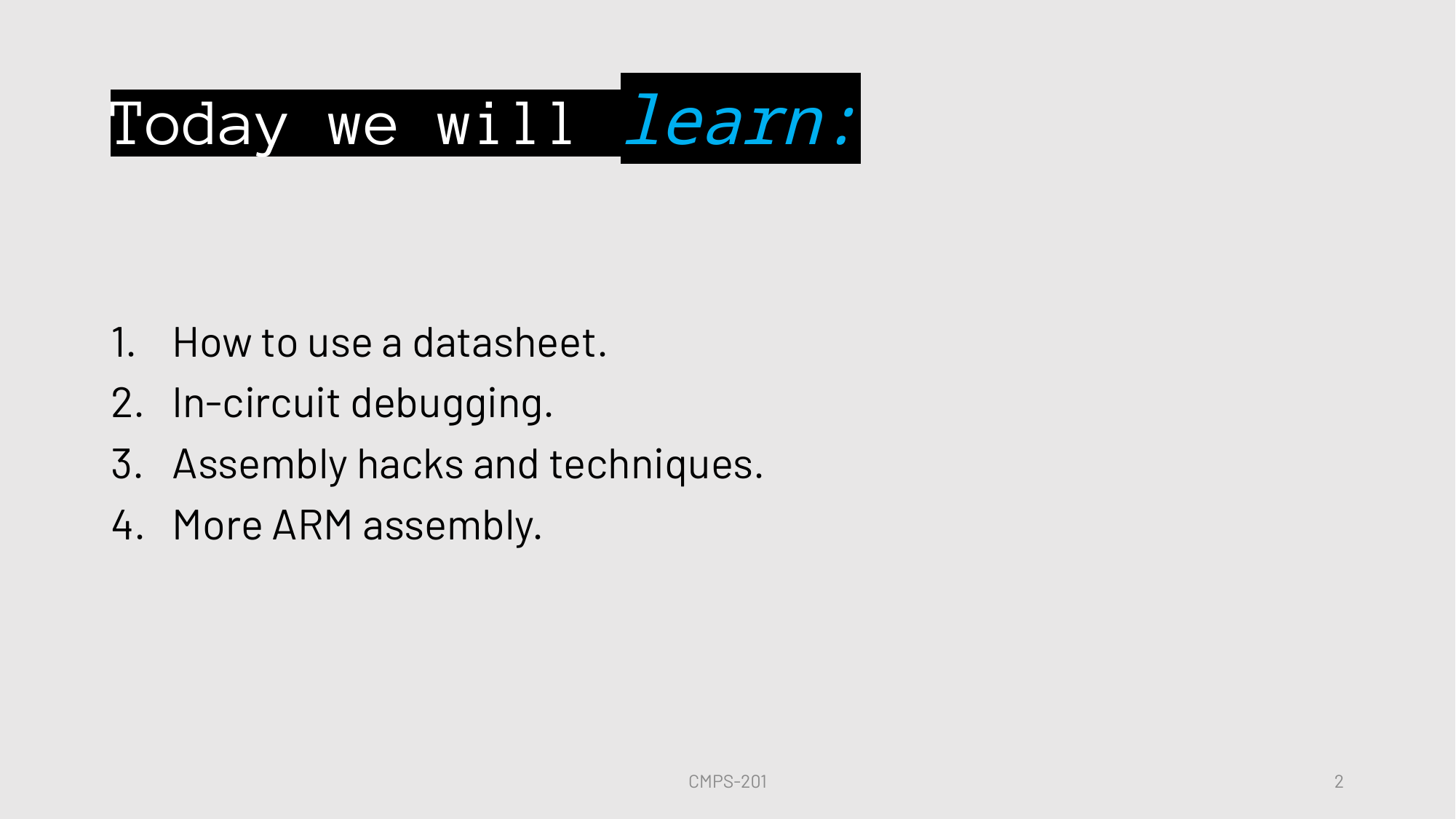

# Today we will learn:
How to use a datasheet.
In-circuit debugging.
Assembly hacks and techniques.
More ARM assembly.
CMPS-201
2